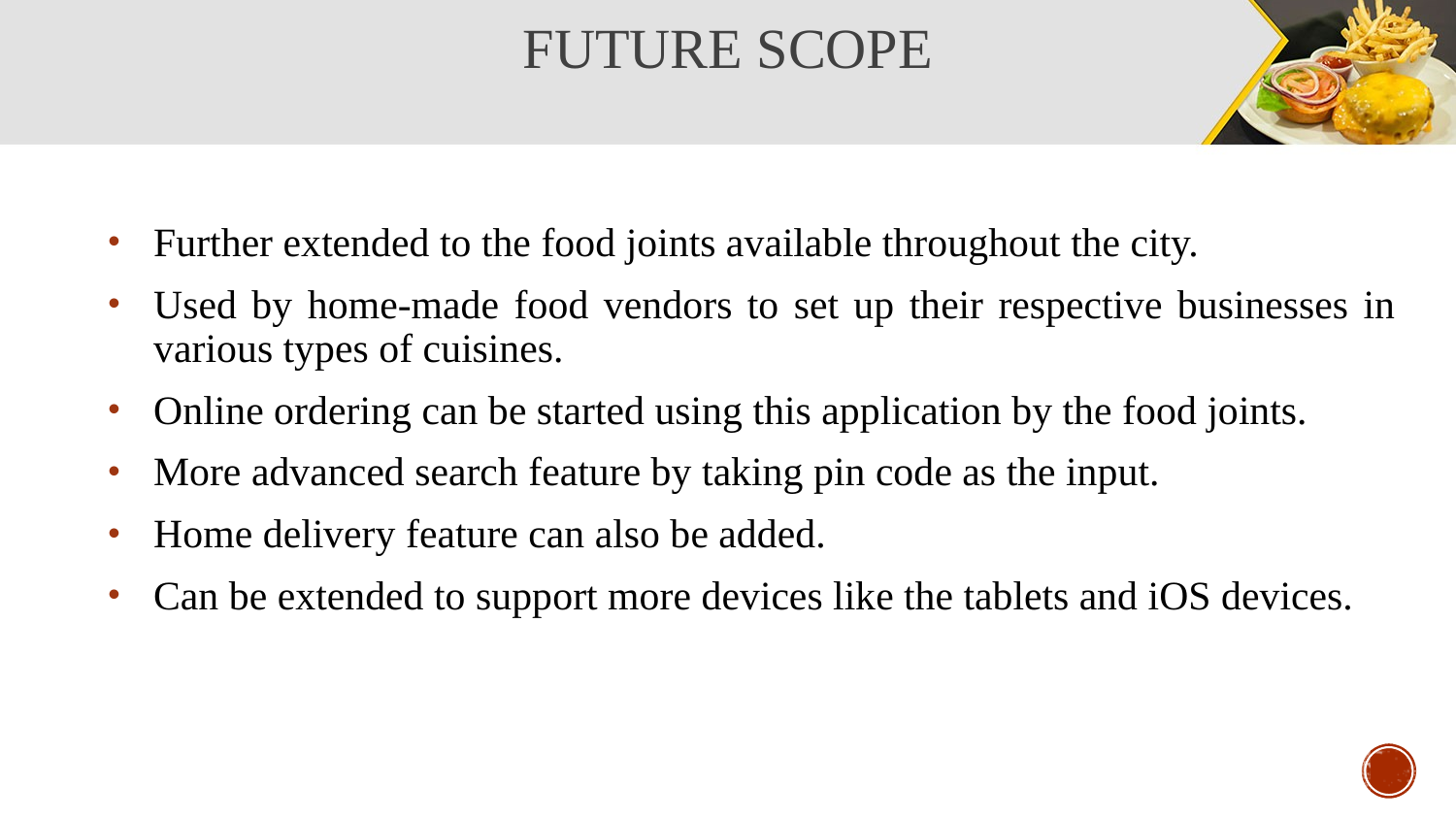

# Future scope
Further extended to the food joints available throughout the city.
Used by home-made food vendors to set up their respective businesses in various types of cuisines.
Online ordering can be started using this application by the food joints.
More advanced search feature by taking pin code as the input.
Home delivery feature can also be added.
Can be extended to support more devices like the tablets and iOS devices.